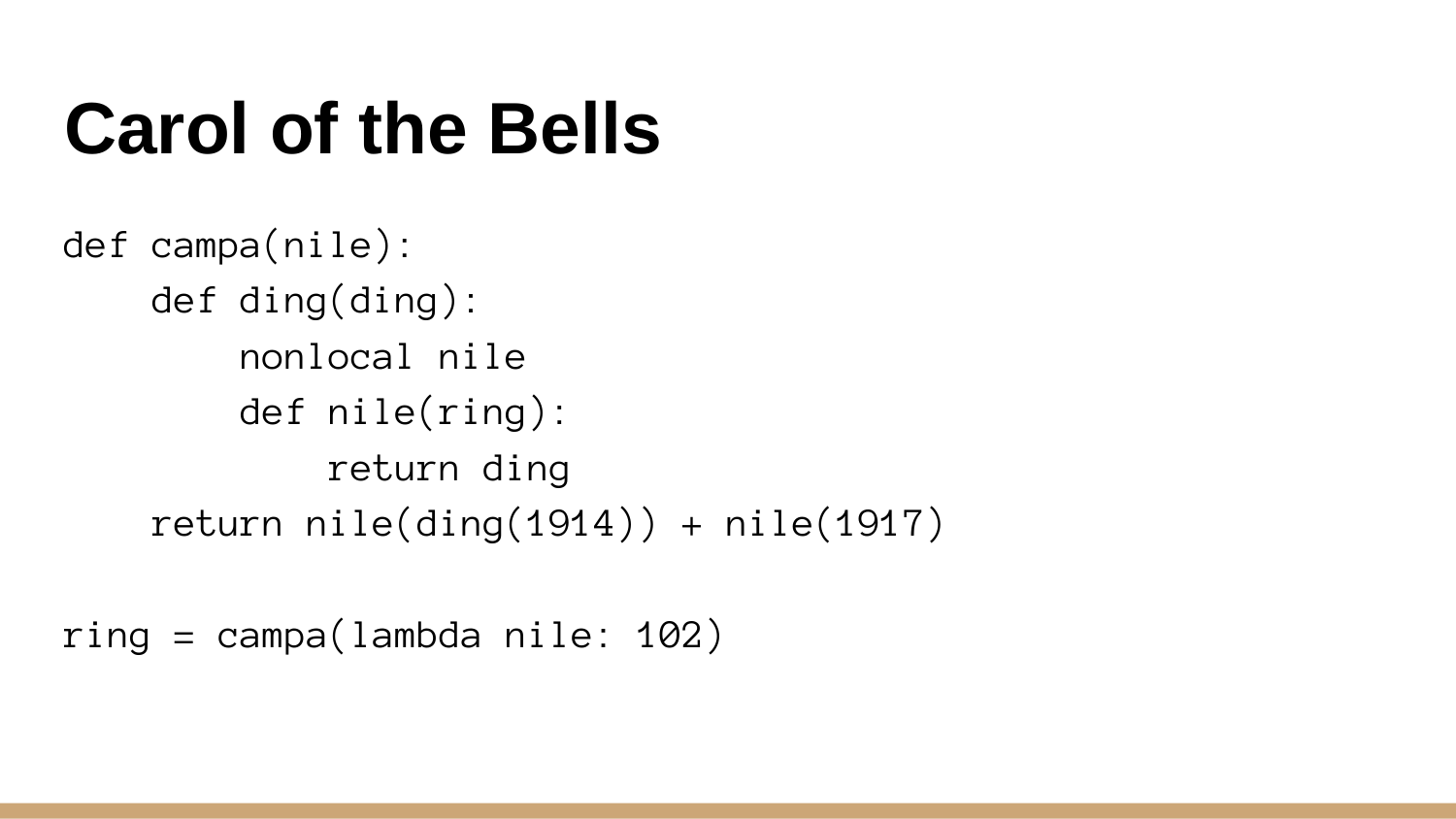

# Carol of the Bells
def campa(nile):
    def ding(ding):
        nonlocal nile
        def nile(ring):
            return ding
    return nile(ding(1914)) + nile(1917)

ring = campa(lambda nile: 102)